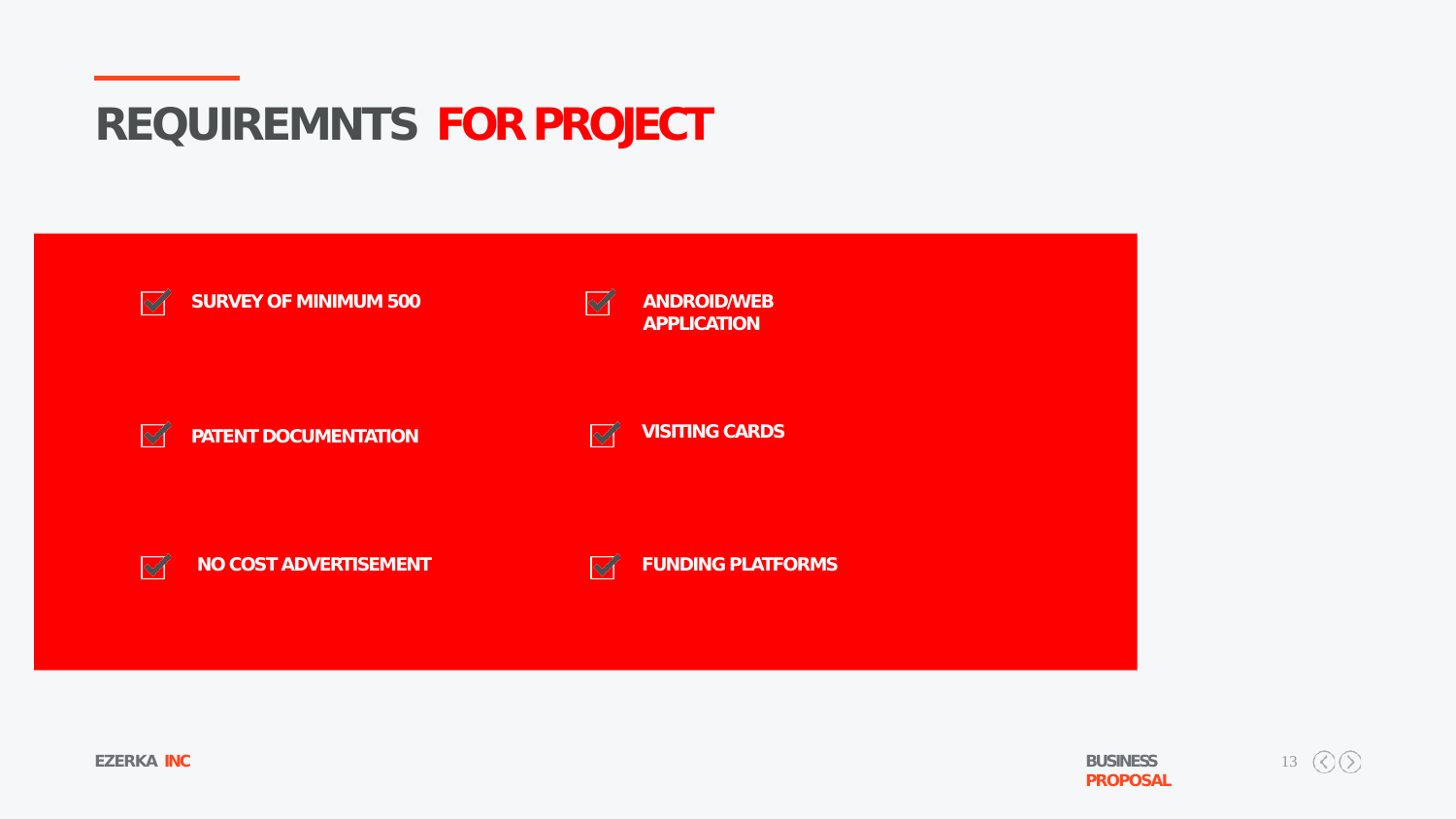

# REQUIREMNTS FOR PROJECT

SURVEY OF MINIMUM 500
ANDROID/WEB APPLICATION

VISITING CARDS
PATENT DOCUMENTATION

NO COST ADVERTISEMENT
FUNDING PLATFORMS

EZERKA INC
BUSINESS PROPOSAL
13